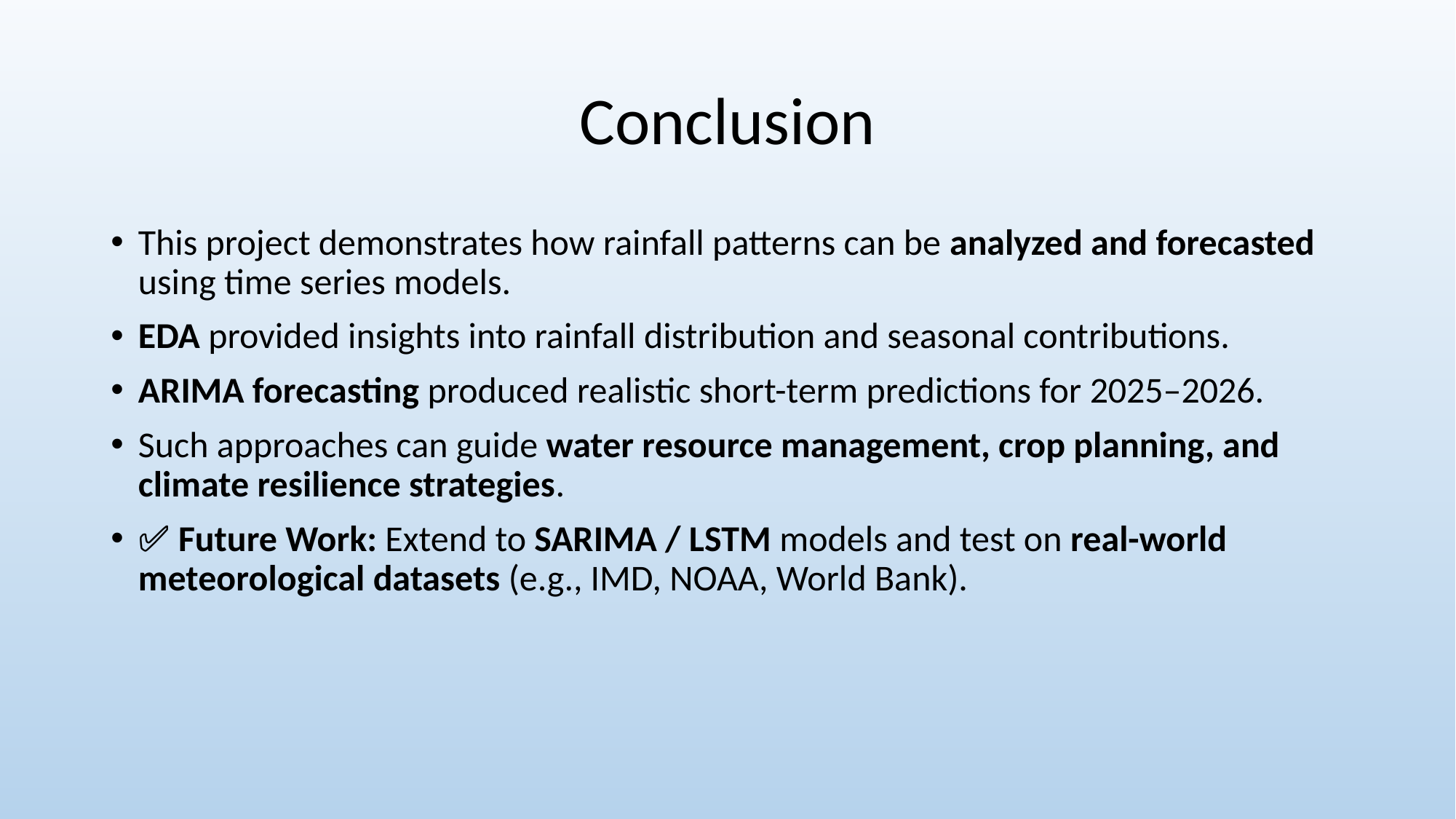

# Conclusion
This project demonstrates how rainfall patterns can be analyzed and forecasted using time series models.
EDA provided insights into rainfall distribution and seasonal contributions.
ARIMA forecasting produced realistic short-term predictions for 2025–2026.
Such approaches can guide water resource management, crop planning, and climate resilience strategies.
✅ Future Work: Extend to SARIMA / LSTM models and test on real-world meteorological datasets (e.g., IMD, NOAA, World Bank).